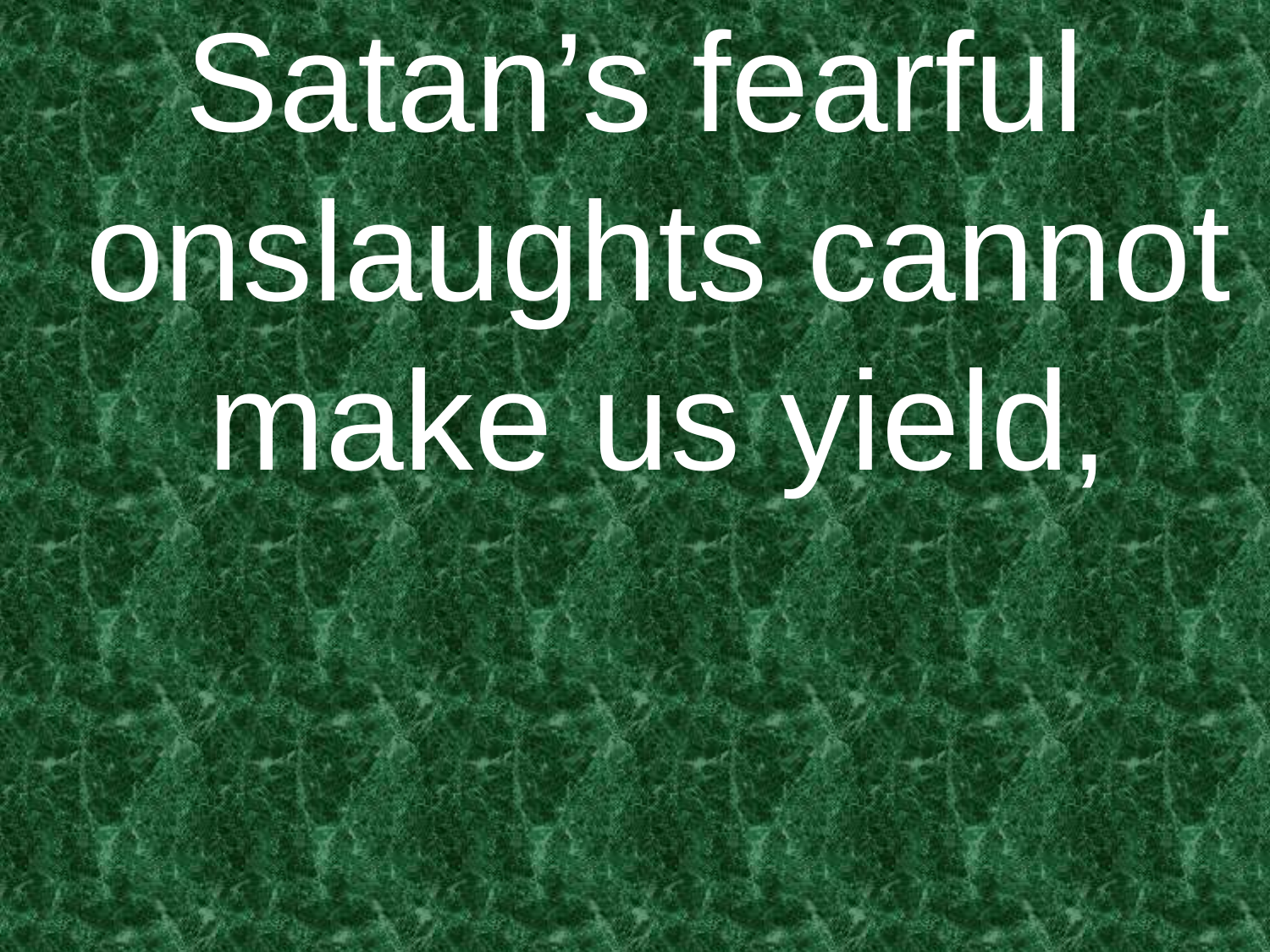

Satan’s fearful onslaughts cannot make us yield,